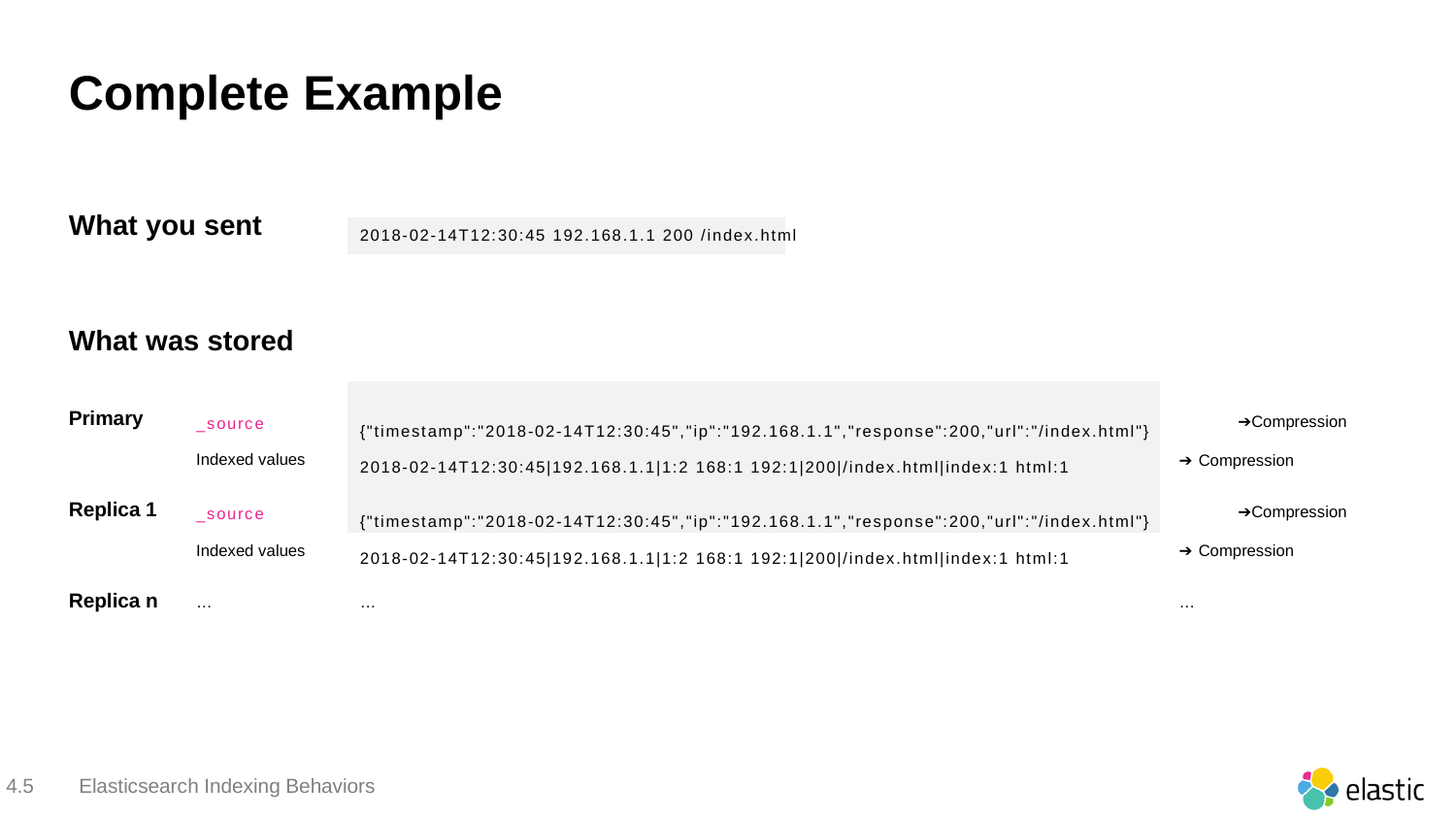

Complete Example
What you sent

2018-02-14T12:30:45 192.168.1.1 200 /index.html
What was stored

➔Compression
_source
Indexed values
Primary
{"timestamp":"2018-02-14T12:30:45","ip":"192.168.1.1","response":200,"url":"/index.html"}
Compression
➔
2018-02-14T12:30:45|192.168.1.1|1:2 168:1 192:1|200|/index.html|index:1 html:1
➔Compression
_source
Indexed values
Replica 1
{"timestamp":"2018-02-14T12:30:45","ip":"192.168.1.1","response":200,"url":"/index.html"}
Compression
➔
2018-02-14T12:30:45|192.168.1.1|1:2 168:1 192:1|200|/index.html|index:1 html:1
Replica n
…
…
…

4.5
Elasticsearch Indexing Behaviors